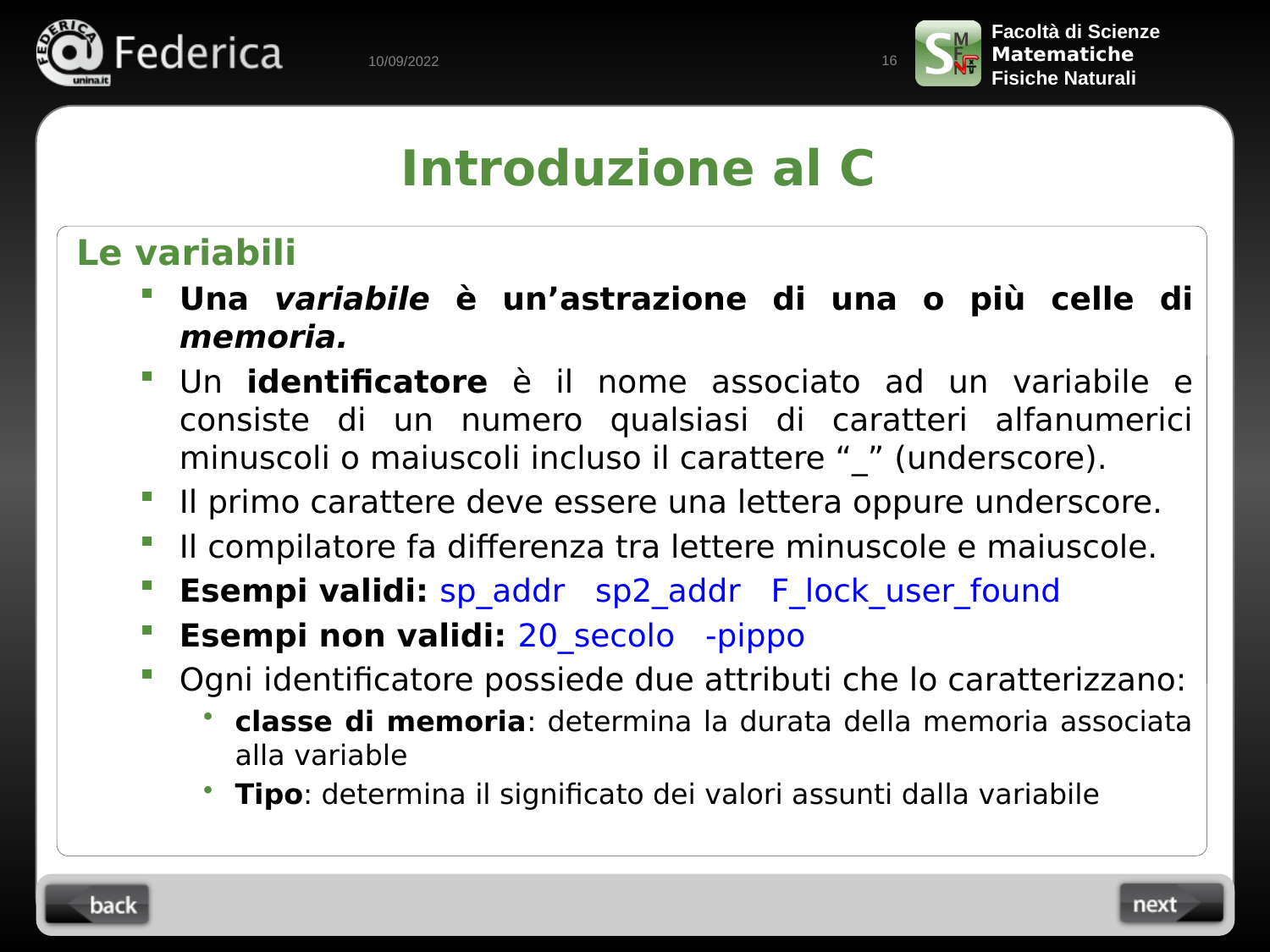

16
10/09/2022
# Introduzione al C
Le variabili
Una variabile è un’astrazione di una o più celle di memoria.
Un identificatore è il nome associato ad un variabile e consiste di un numero qualsiasi di caratteri alfanumerici minuscoli o maiuscoli incluso il carattere “_” (underscore).
Il primo carattere deve essere una lettera oppure underscore.
Il compilatore fa differenza tra lettere minuscole e maiuscole.
Esempi validi: sp_addr   sp2_addr   F_lock_user_found
Esempi non validi: 20_secolo   -pippo
Ogni identificatore possiede due attributi che lo caratterizzano:
classe di memoria: determina la durata della memoria associata alla variable
Tipo: determina il significato dei valori assunti dalla variabile